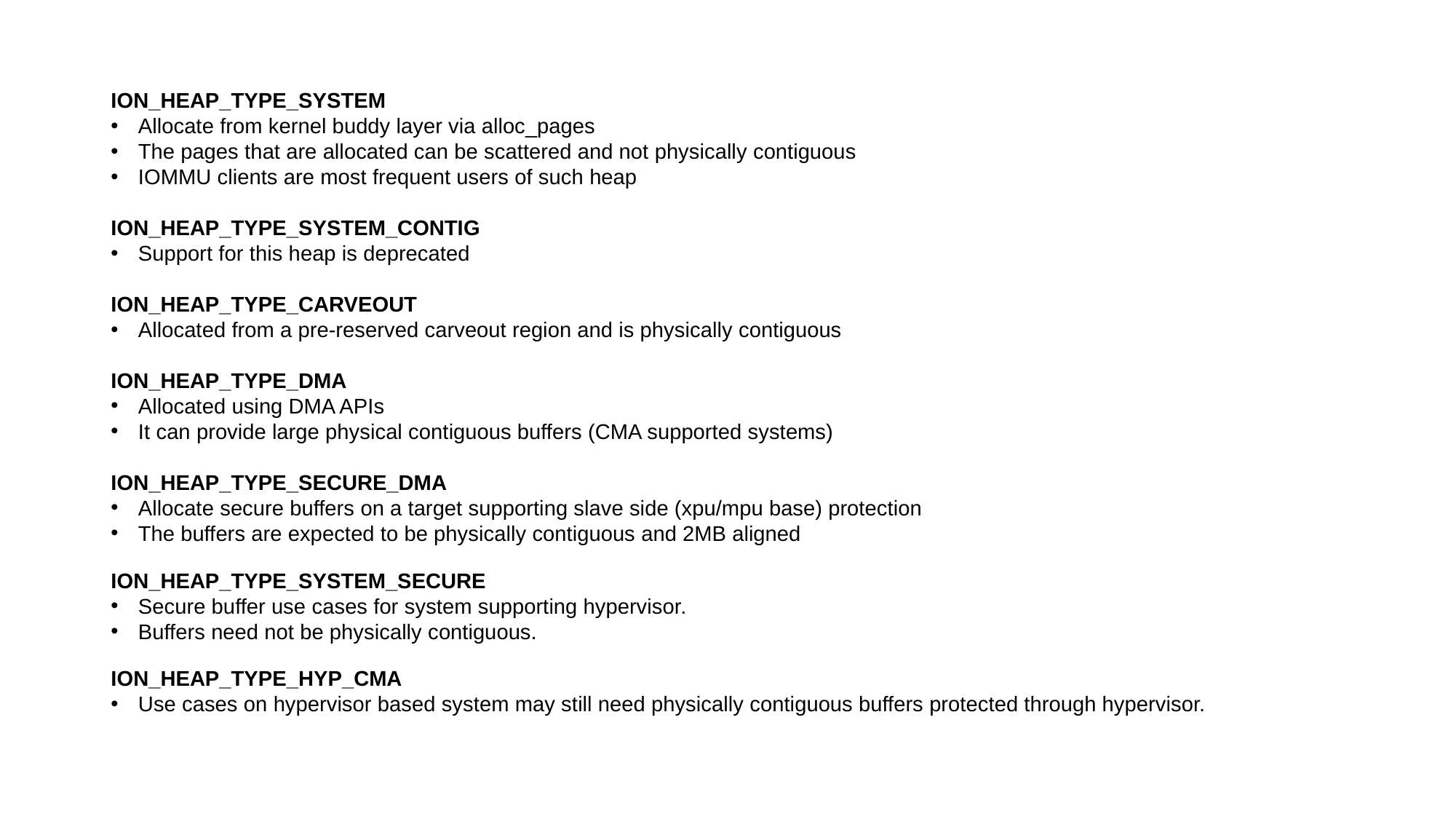

ION_HEAP_TYPE_SYSTEM
Allocate from kernel buddy layer via alloc_pages
The pages that are allocated can be scattered and not physically contiguous
IOMMU clients are most frequent users of such heap

ION_HEAP_TYPE_SYSTEM_CONTIG
Support for this heap is deprecated

ION_HEAP_TYPE_CARVEOUT
Allocated from a pre-reserved carveout region and is physically contiguous

ION_HEAP_TYPE_DMA
Allocated using DMA APIs
It can provide large physical contiguous buffers (CMA supported systems)

ION_HEAP_TYPE_SECURE_DMA
Allocate secure buffers on a target supporting slave side (xpu/mpu base) protection
The buffers are expected to be physically contiguous and 2MB aligned

ION_HEAP_TYPE_SYSTEM_SECURE
Secure buffer use cases for system supporting hypervisor.
Buffers need not be physically contiguous.

ION_HEAP_TYPE_HYP_CMA
Use cases on hypervisor based system may still need physically contiguous buffers protected through hypervisor.